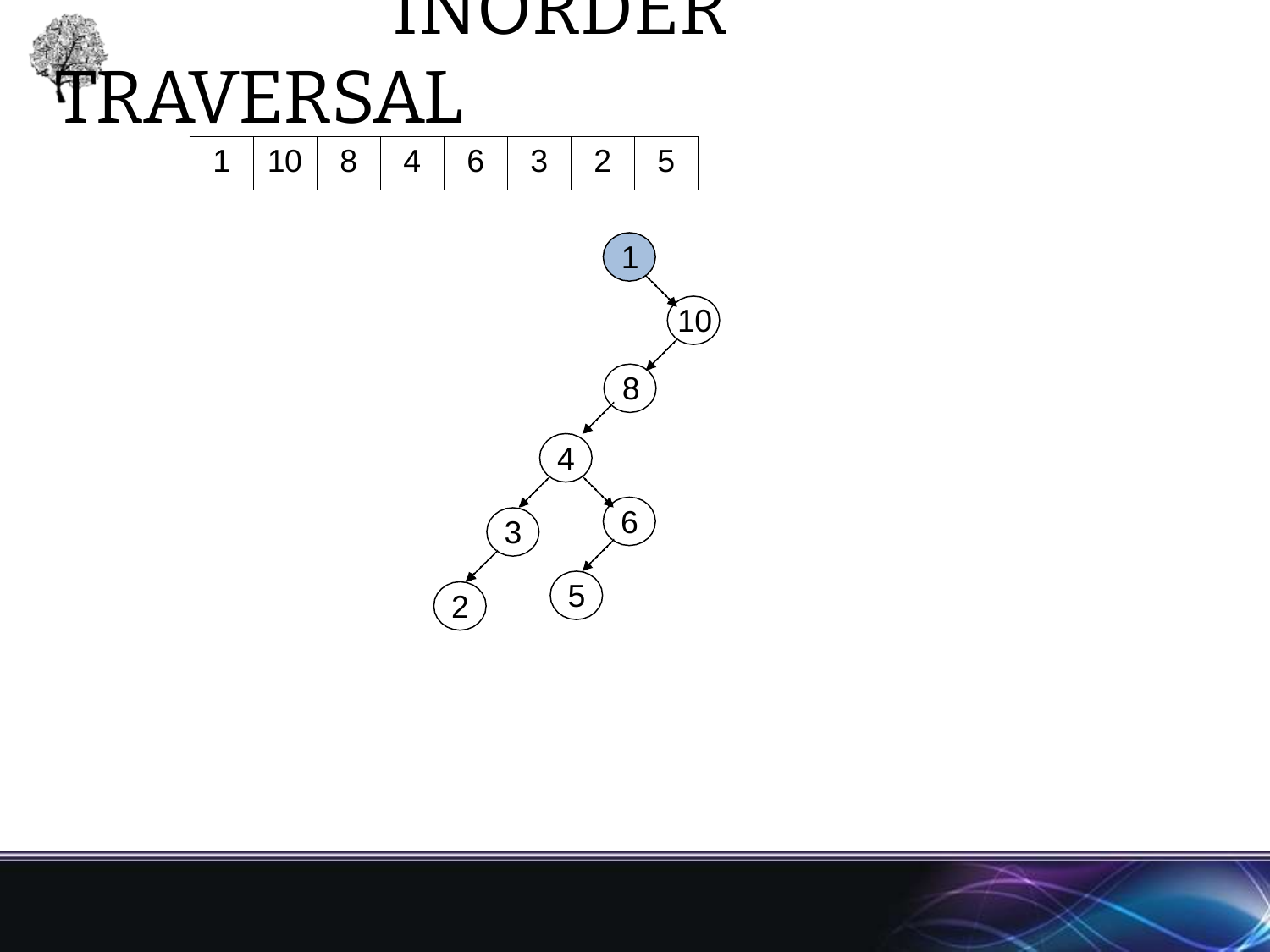

# Inorder Traversal

| 1 | 10 | 8 | 4 | 6 | 3 | 2 | 5 |
| --- | --- | --- | --- | --- | --- | --- | --- |

1
10
8
4

6
3

5
2